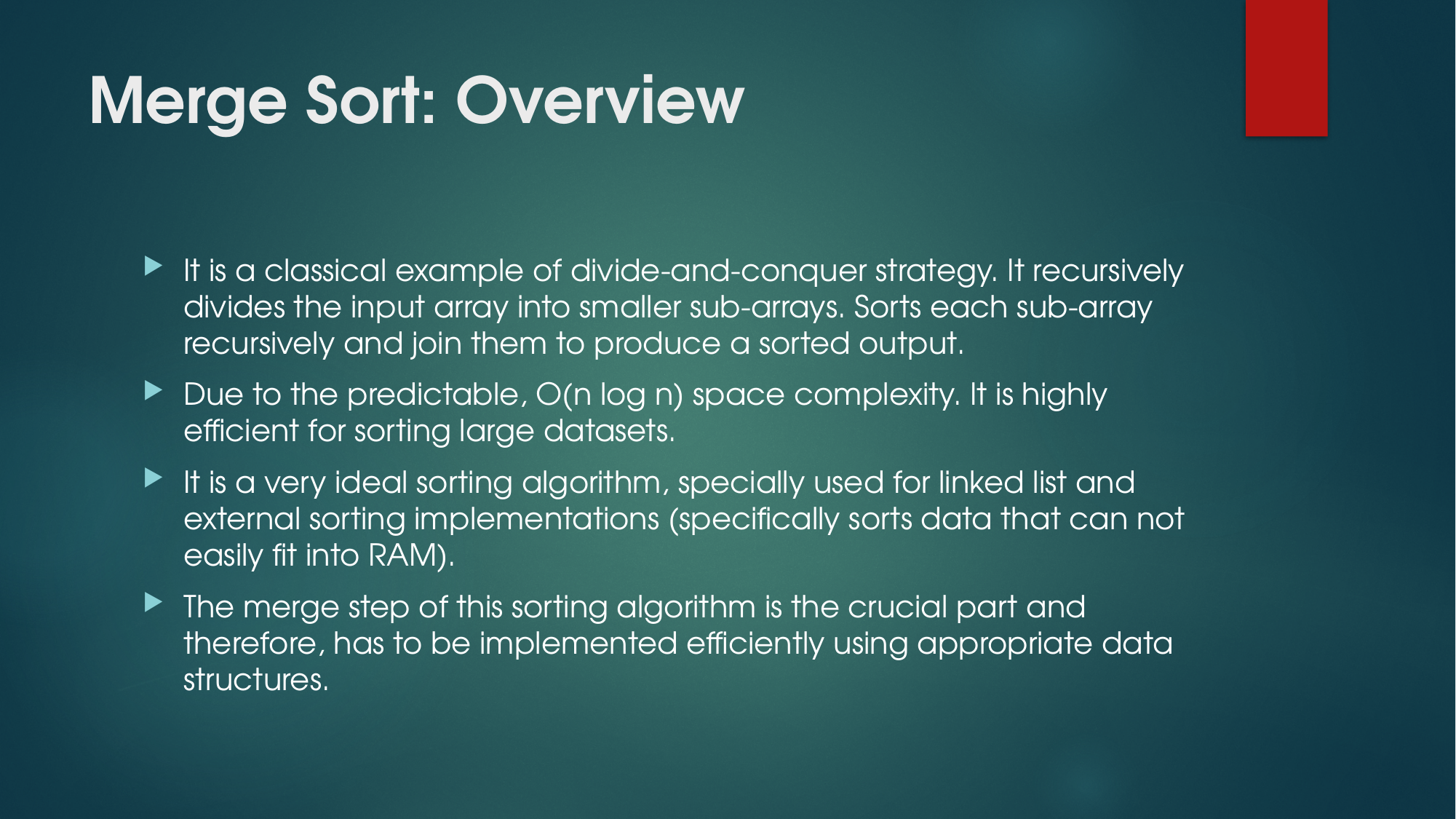

# Merge Sort: Overview
It is a classical example of divide-and-conquer strategy. It recursively divides the input array into smaller sub-arrays. Sorts each sub-array recursively and join them to produce a sorted output.
Due to the predictable, O(n log n) space complexity. It is highly efficient for sorting large datasets.
It is a very ideal sorting algorithm, specially used for linked list and external sorting implementations (specifically sorts data that can not easily fit into RAM).
The merge step of this sorting algorithm is the crucial part and therefore, has to be implemented efficiently using appropriate data structures.